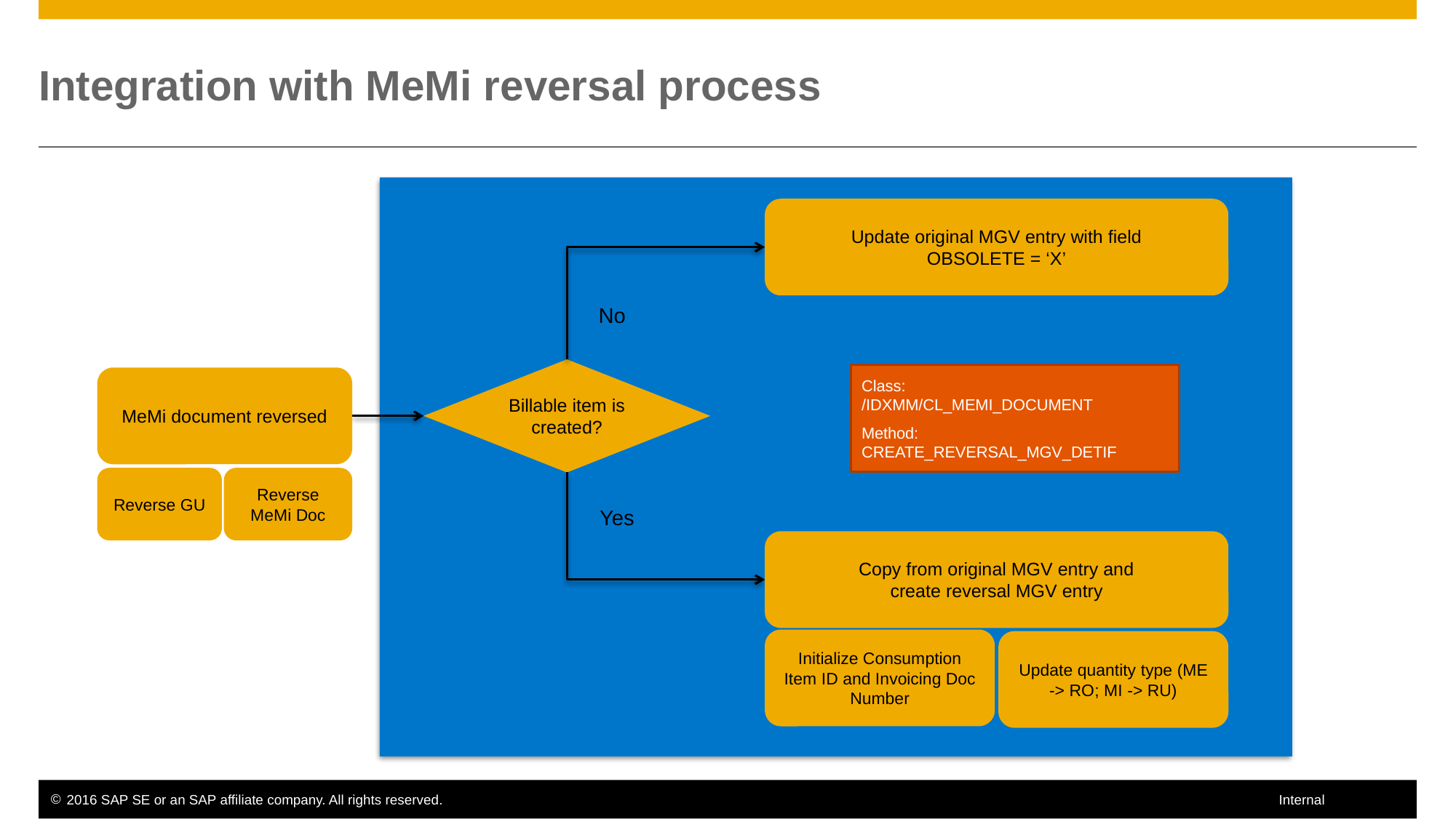

# Integration with MeMi reversal process

Update original MGV entry with field
OBSOLETE = ‘X’
No
Billable item is created?
Class:
/IDXMM/CL_MEMI_DOCUMENT
Method:
CREATE_REVERSAL_MGV_DETIF
MeMi document reversed
Reverse GU
Reverse MeMi Doc
Yes
Copy from original MGV entry and
create reversal MGV entry
Initialize Consumption Item ID and Invoicing Doc Number
Update quantity type (ME -> RO; MI -> RU)